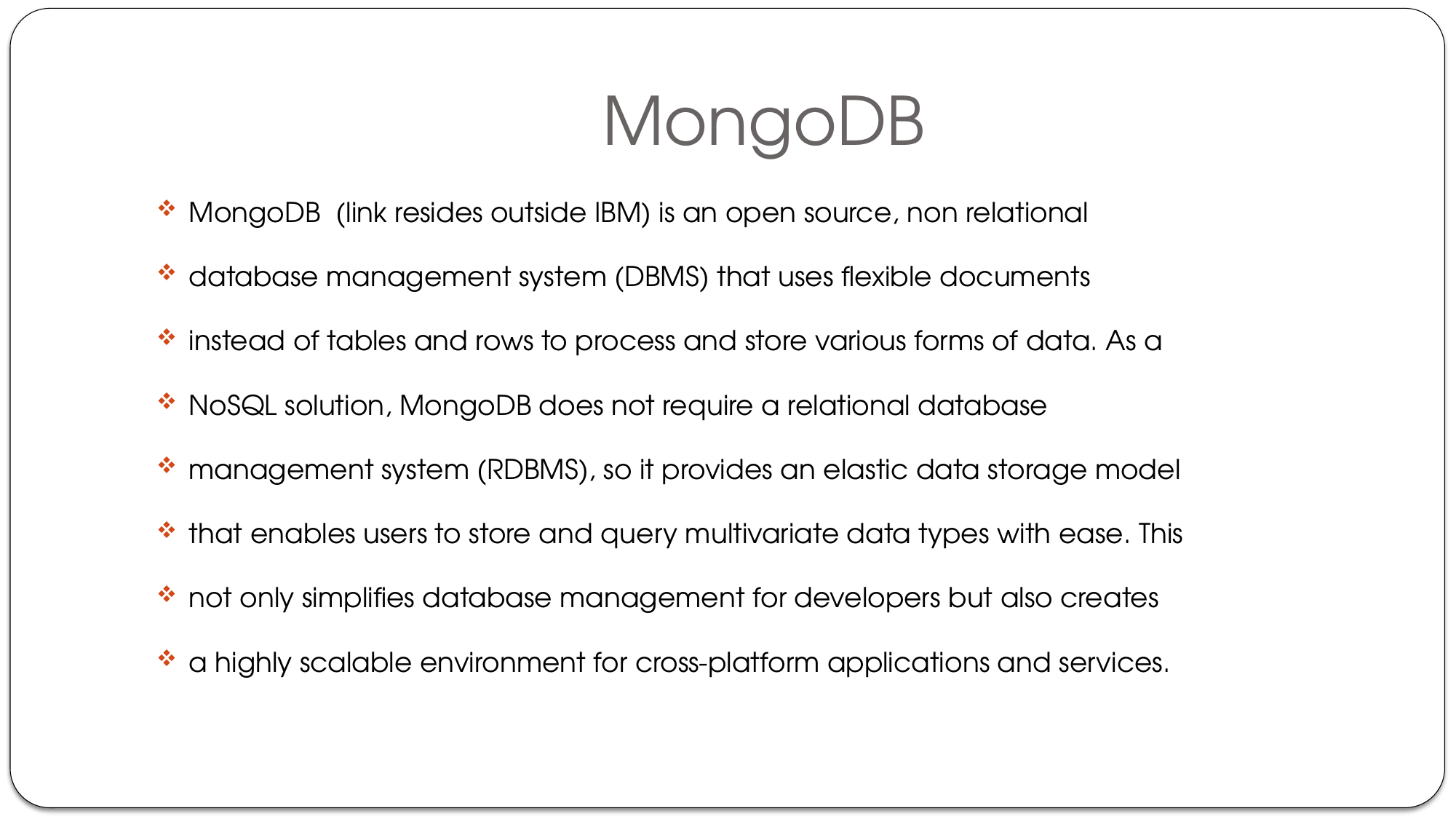

# MongoDB
MongoDB  (link resides outside IBM) is an open source, non relational
database management system (DBMS) that uses flexible documents
instead of tables and rows to process and store various forms of data. As a
NoSQL solution, MongoDB does not require a relational database
management system (RDBMS), so it provides an elastic data storage model
that enables users to store and query multivariate data types with ease. This
not only simplifies database management for developers but also creates
a highly scalable environment for cross-platform applications and services.